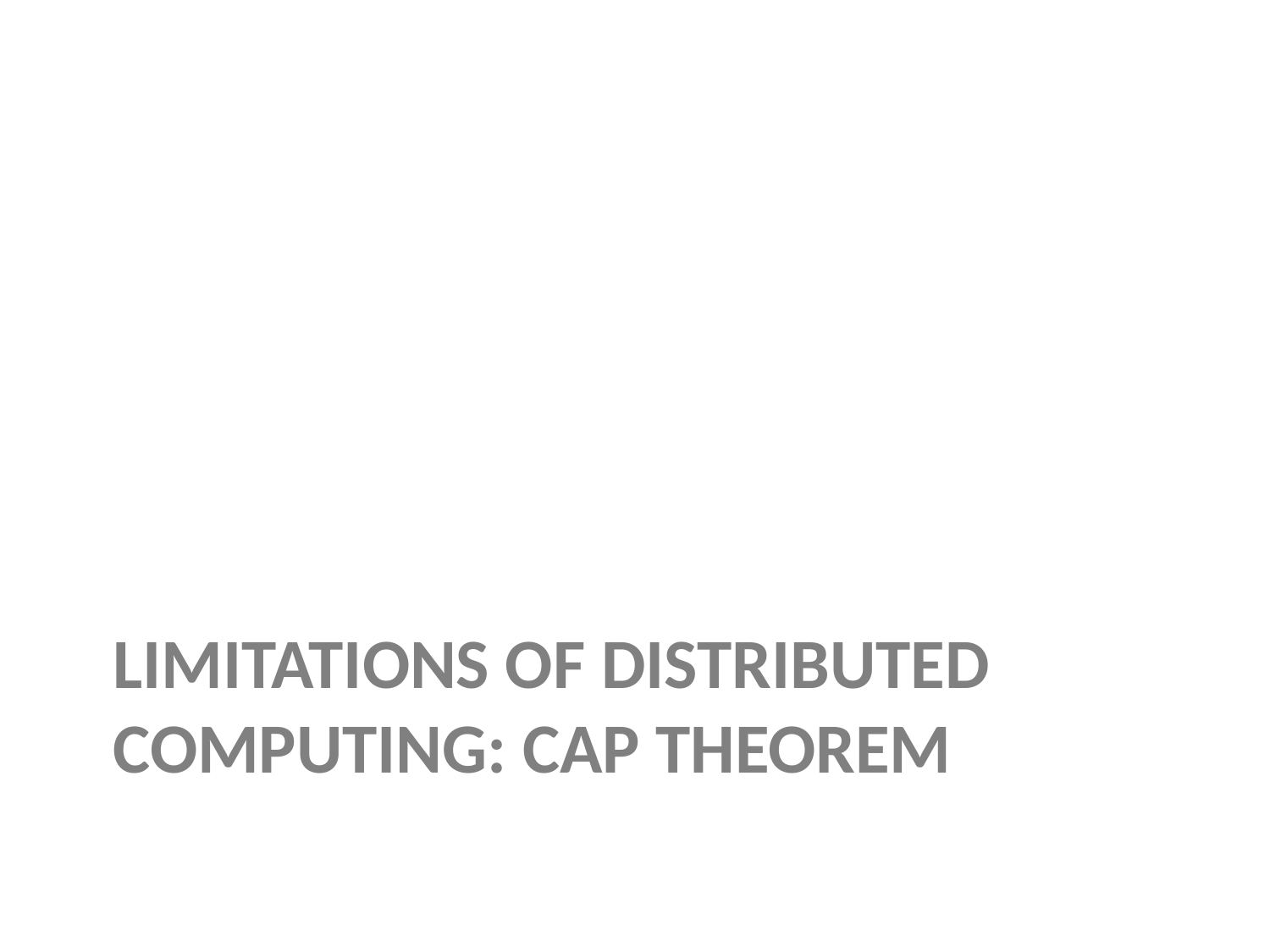

# LIMITATIONS OF DISTRIBUTED COMPUTING: CAP THEOREM